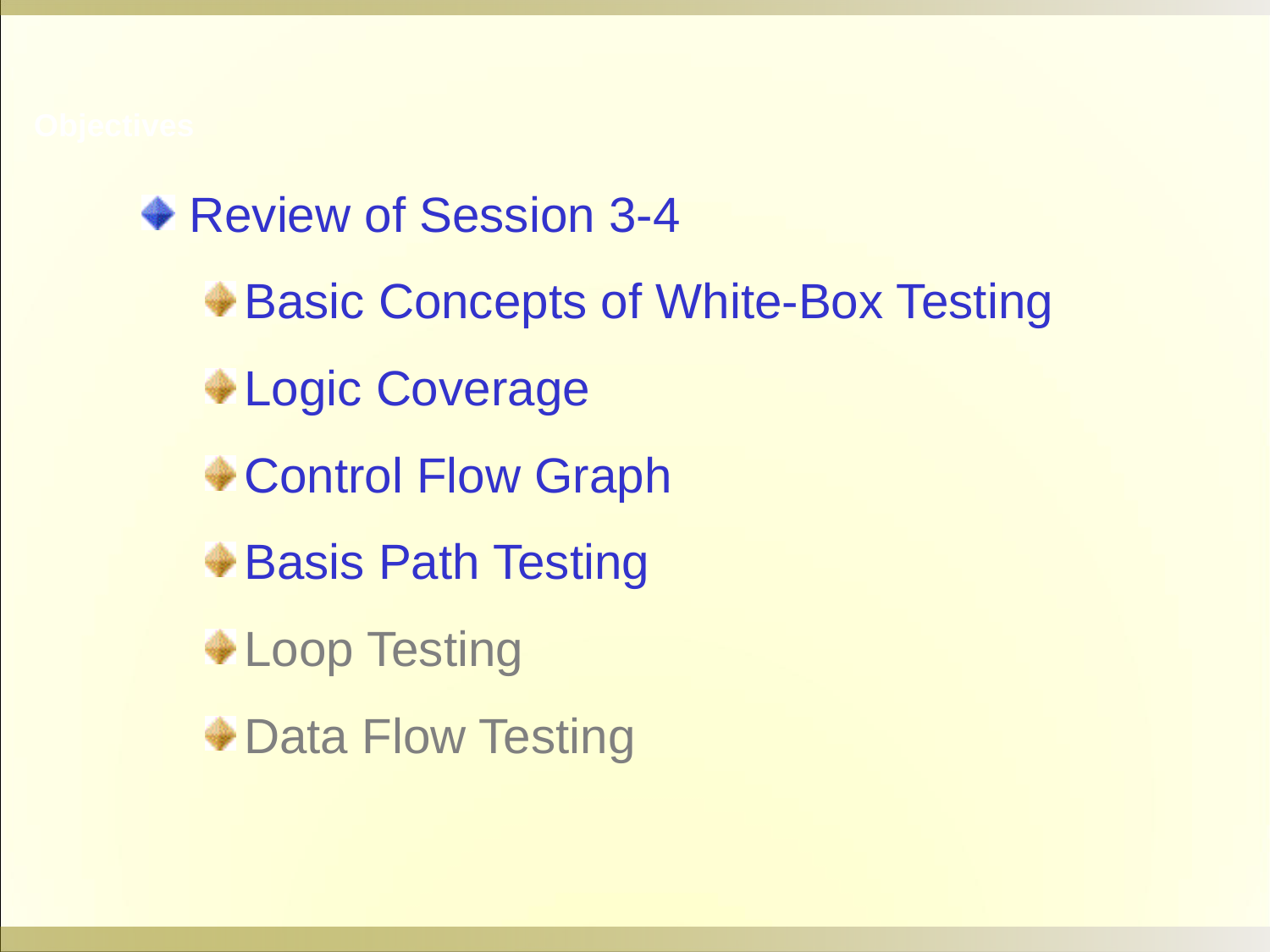

Objectives
Review of Session 3-4
Basic Concepts of White-Box Testing
Logic Coverage
Control Flow Graph
Basis Path Testing
Loop Testing
Data Flow Testing